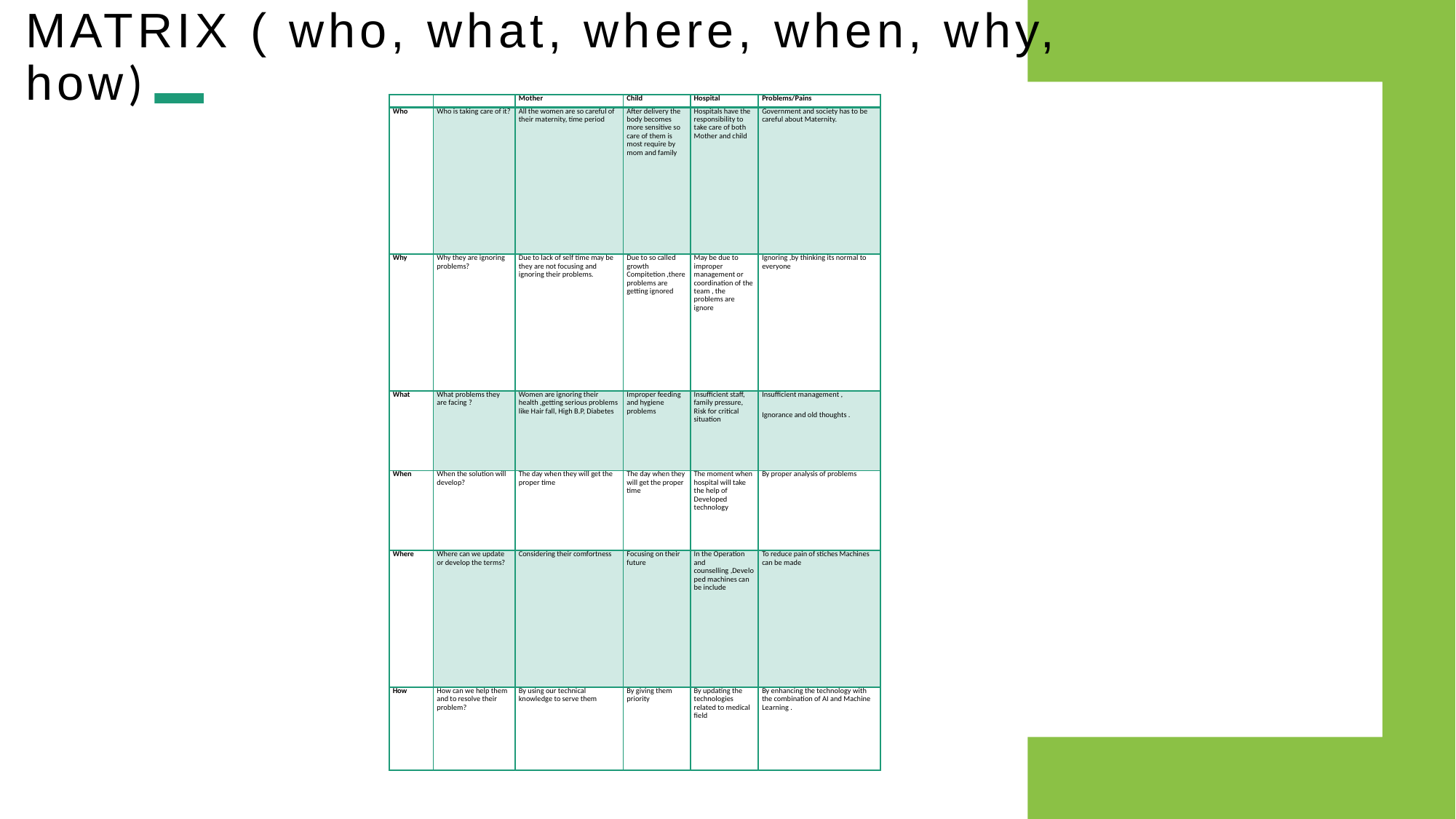

# MATRIX ( who, what, where, when, why, how)
|  |  | Mother | Child | Hospital | Problems/Pains |
| --- | --- | --- | --- | --- | --- |
| Who | Who is taking care of it? | All the women are so careful of their maternity, time period | After delivery the body becomes more sensitive so care of them is most require by mom and family | Hospitals have the responsibility to take care of both Mother and child | Government and society has to be careful about Maternity. |
| Why | Why they are ignoring problems? | Due to lack of self time may be they are not focusing and ignoring their problems. | Due to so called growth Compitetion ,there problems are getting ignored | May be due to improper management or coordination of the team , the problems are ignore | Ignoring ,by thinking its normal to everyone |
| What | What problems they are facing ? | Women are ignoring their health ,getting serious problems like Hair fall, High B.P, Diabetes | Improper feeding and hygiene problems | Insufficient staff, family pressure, Risk for critical situation | Insufficient management , Ignorance and old thoughts . |
| When | When the solution will develop? | The day when they will get the proper time | The day when they will get the proper time | The moment when hospital will take the help of Developed technology | By proper analysis of problems |
| Where | Where can we update or develop the terms? | Considering their comfortness | Focusing on their future | In the Operation and counselling ,Developed machines can be include | To reduce pain of stiches Machines can be made |
| How | How can we help them and to resolve their problem? | By using our technical knowledge to serve them | By giving them priority | By updating the technologies related to medical field | By enhancing the technology with the combination of AI and Machine Learning . |